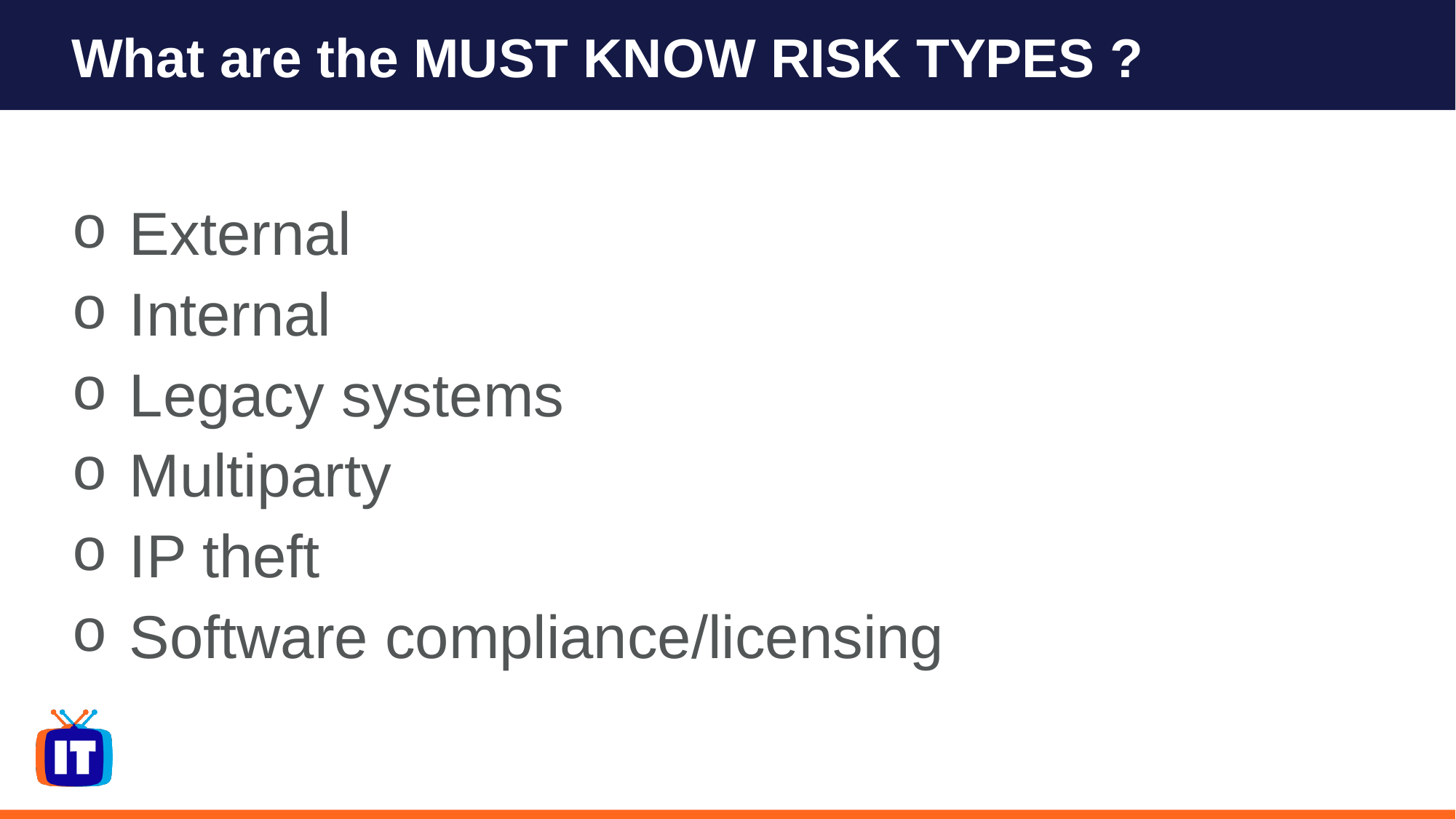

# What are the MUST KNOW RISK TYPES ?

 External
 Internal
 Legacy systems
 Multiparty
 IP theft
 Software compliance/licensing